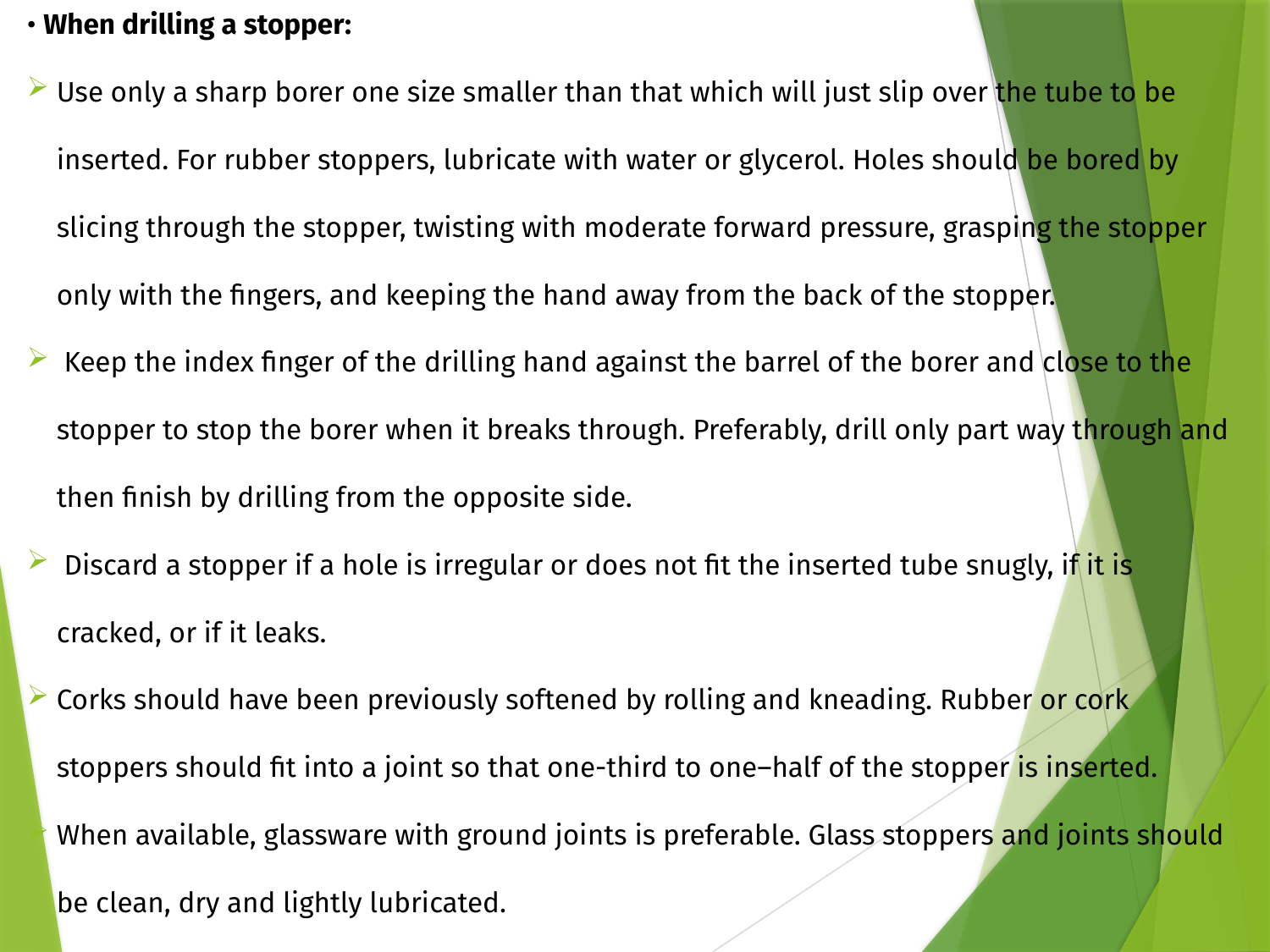

• When drilling a stopper:
Use only a sharp borer one size smaller than that which will just slip over the tube to be inserted. For rubber stoppers, lubricate with water or glycerol. Holes should be bored by slicing through the stopper, twisting with moderate forward pressure, grasping the stopper only with the fingers, and keeping the hand away from the back of the stopper.
 Keep the index finger of the drilling hand against the barrel of the borer and close to the stopper to stop the borer when it breaks through. Preferably, drill only part way through and then finish by drilling from the opposite side.
 Discard a stopper if a hole is irregular or does not fit the inserted tube snugly, if it is cracked, or if it leaks.
Corks should have been previously softened by rolling and kneading. Rubber or cork stoppers should fit into a joint so that one-third to one–half of the stopper is inserted.
When available, glassware with ground joints is preferable. Glass stoppers and joints should be clean, dry and lightly lubricated.